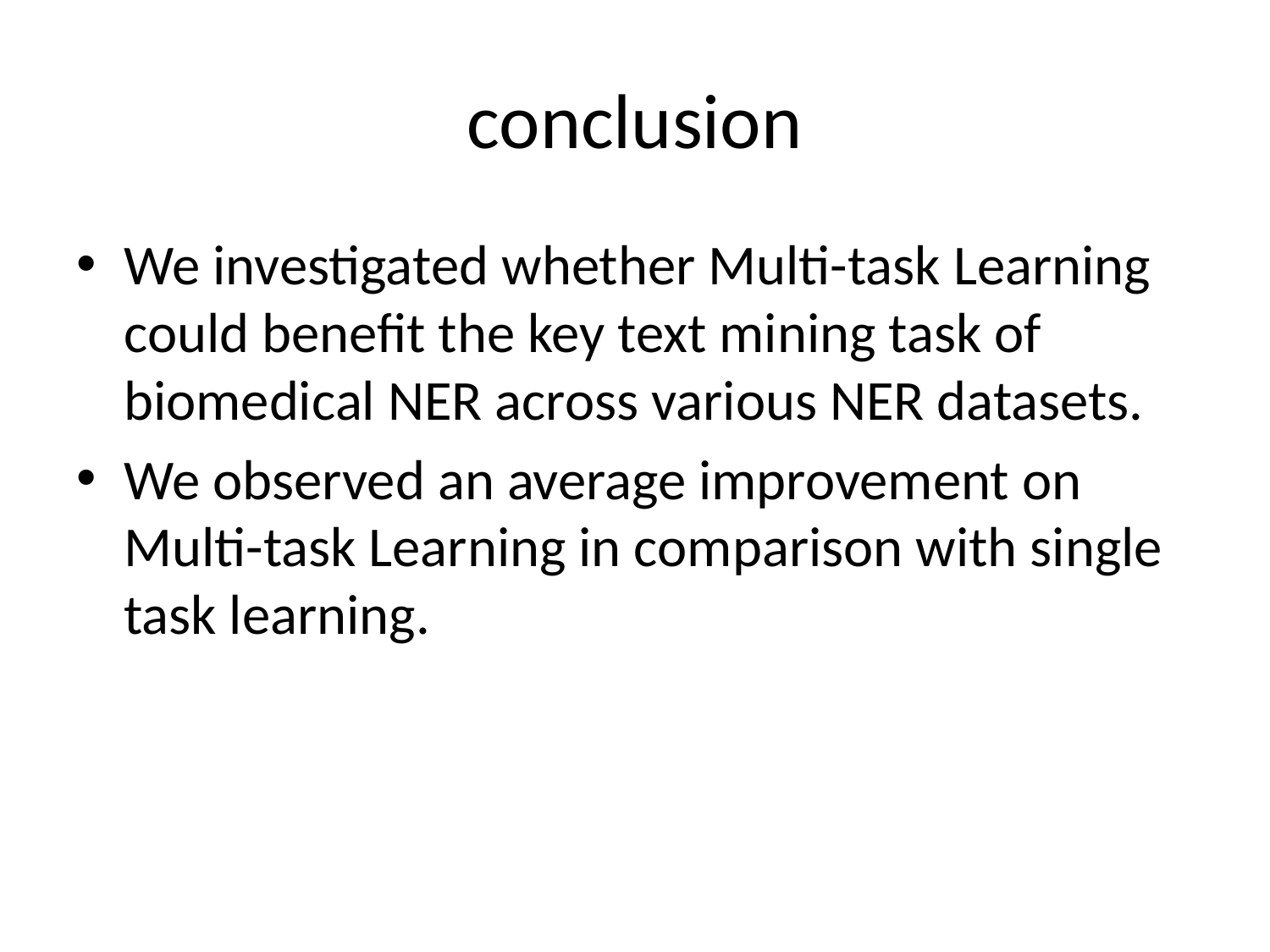

# conclusion
We investigated whether Multi-task Learning could benefit the key text mining task of biomedical NER across various NER datasets.
We observed an average improvement on Multi-task Learning in comparison with single task learning.